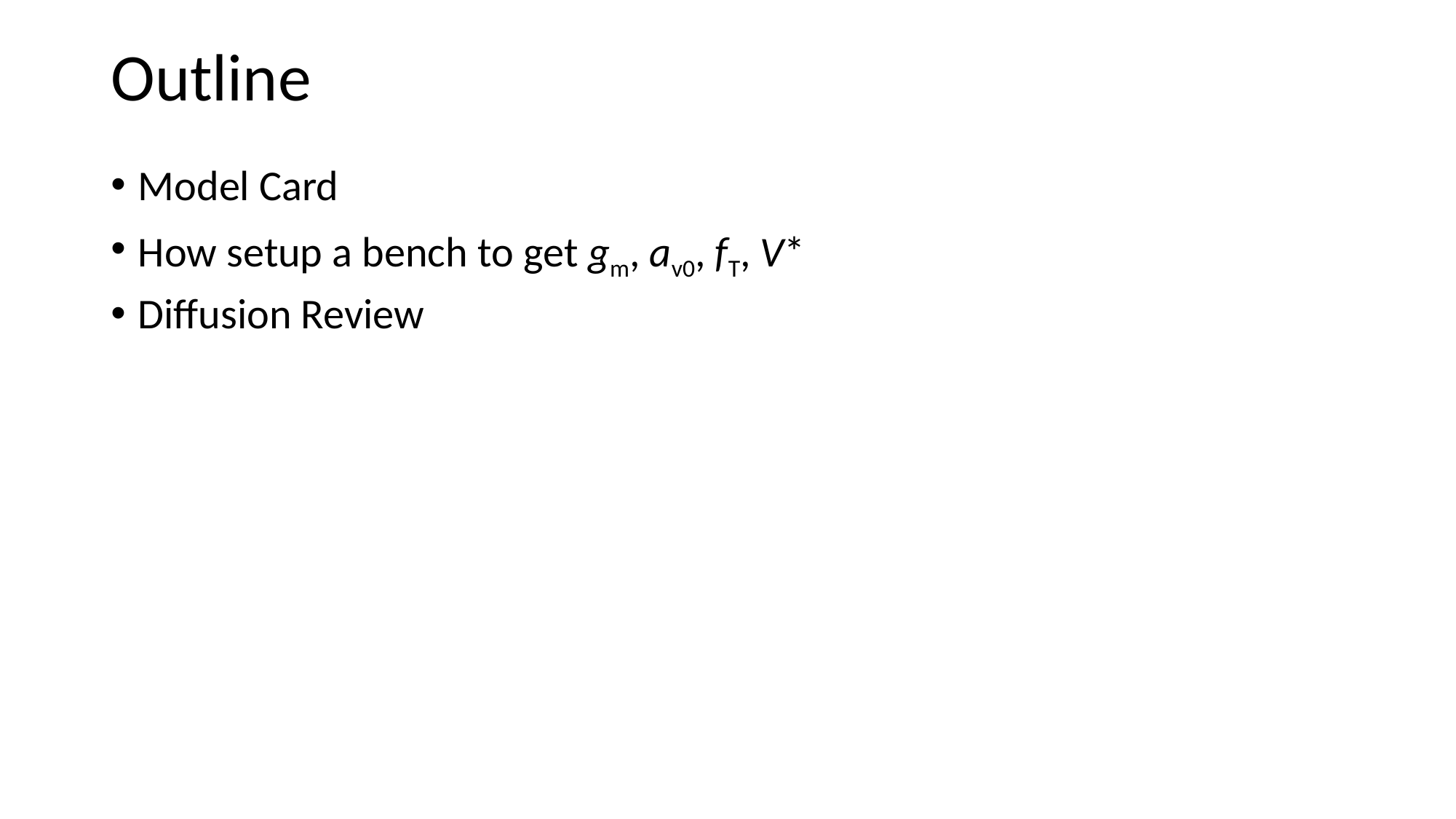

# Outline
Model Card
How setup a bench to get gm, av0, fT, V*
Diffusion Review